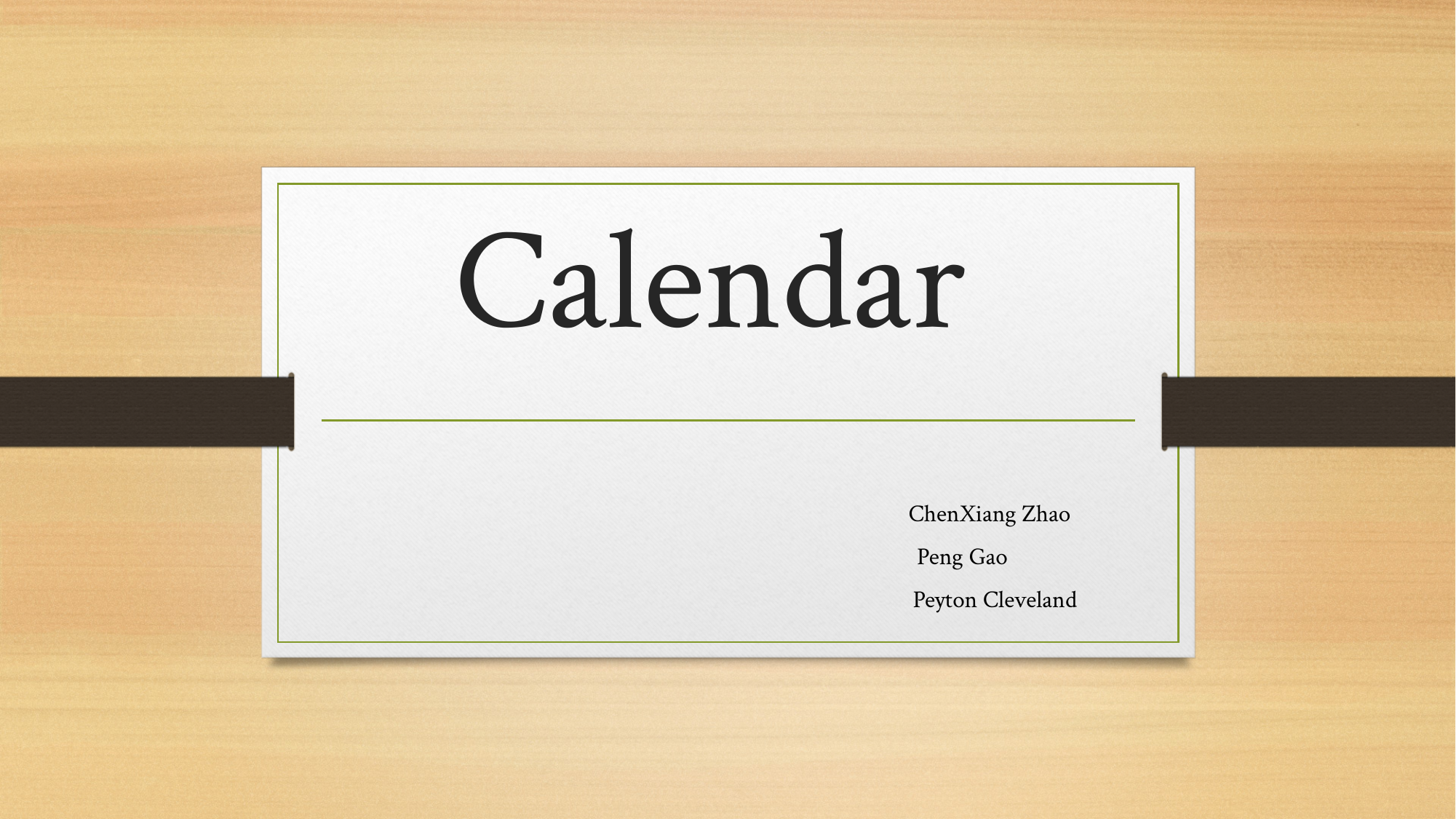

# Calendar
                                                                     ChenXiang Zhao
                                                           Peng Gao
                                                                       Peyton Cleveland